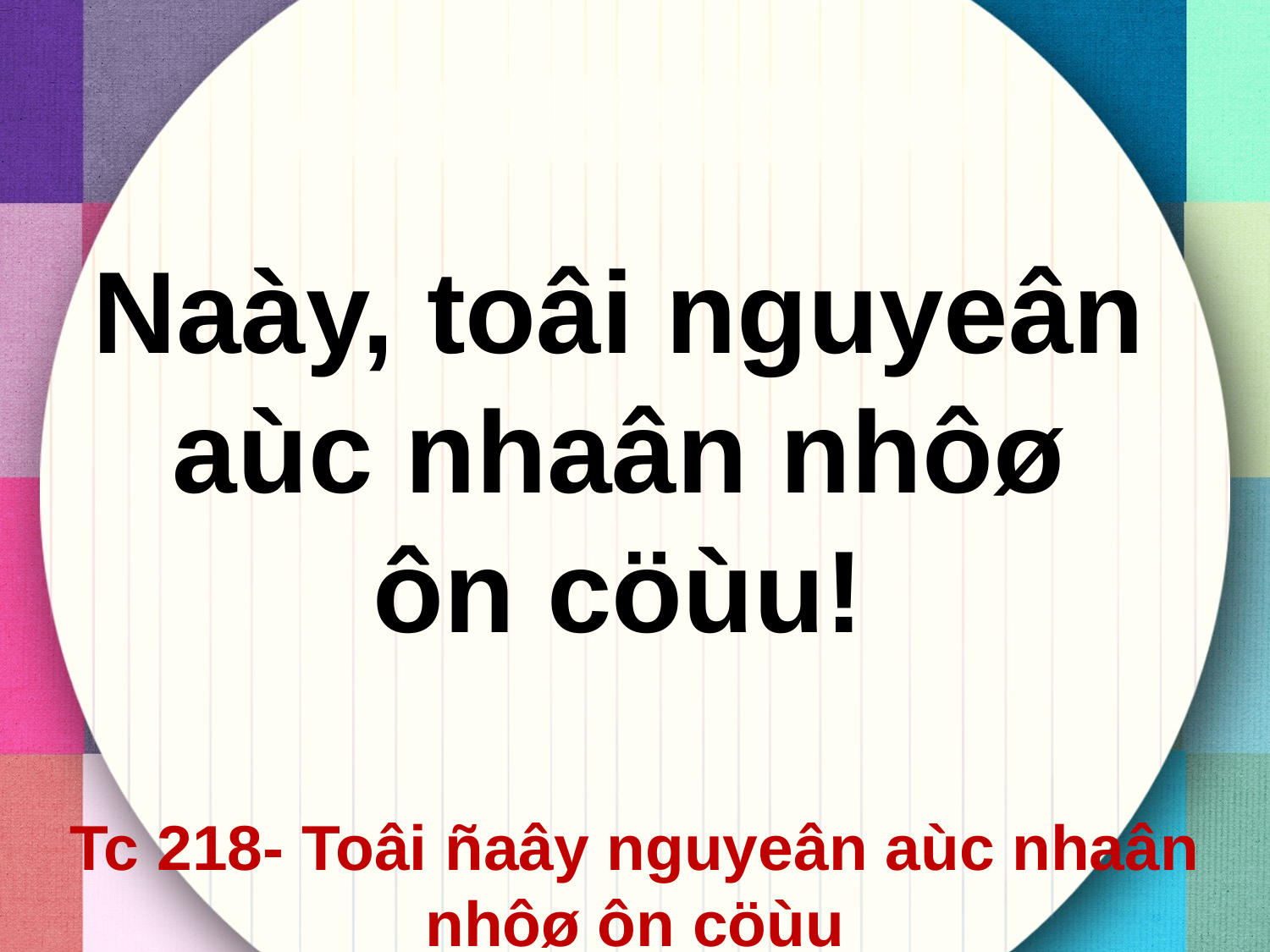

Naày, toâi nguyeân
aùc nhaân nhôø
ôn cöùu!
Tc 218- Toâi ñaây nguyeân aùc nhaân nhôø ôn cöùu